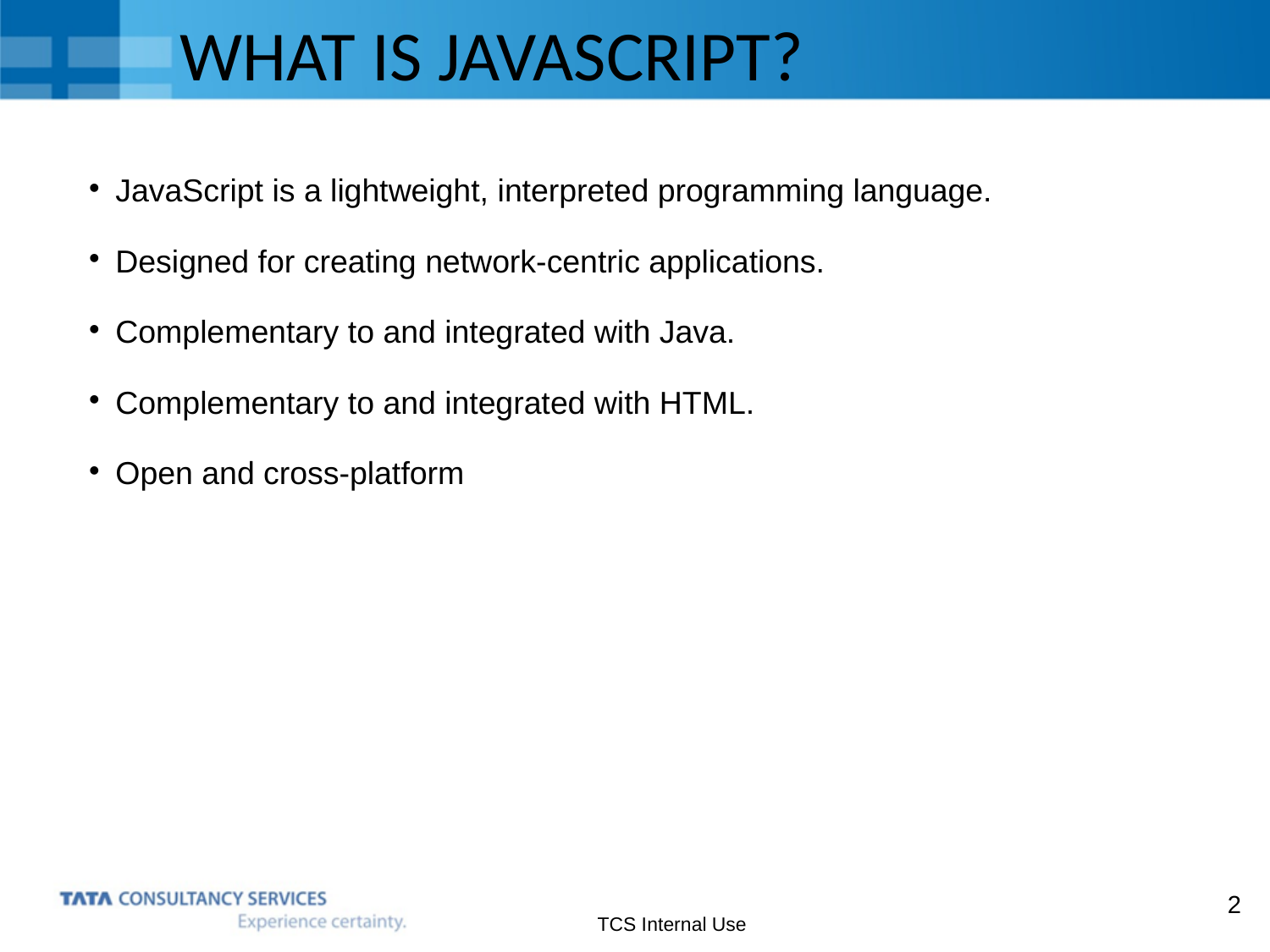

# WHAT IS JAVASCRIPT?

JavaScript is a lightweight, interpreted programming language.

Designed for creating network-centric applications.

Complementary to and integrated with Java.

Complementary to and integrated with HTML.

Open and cross-platform
2